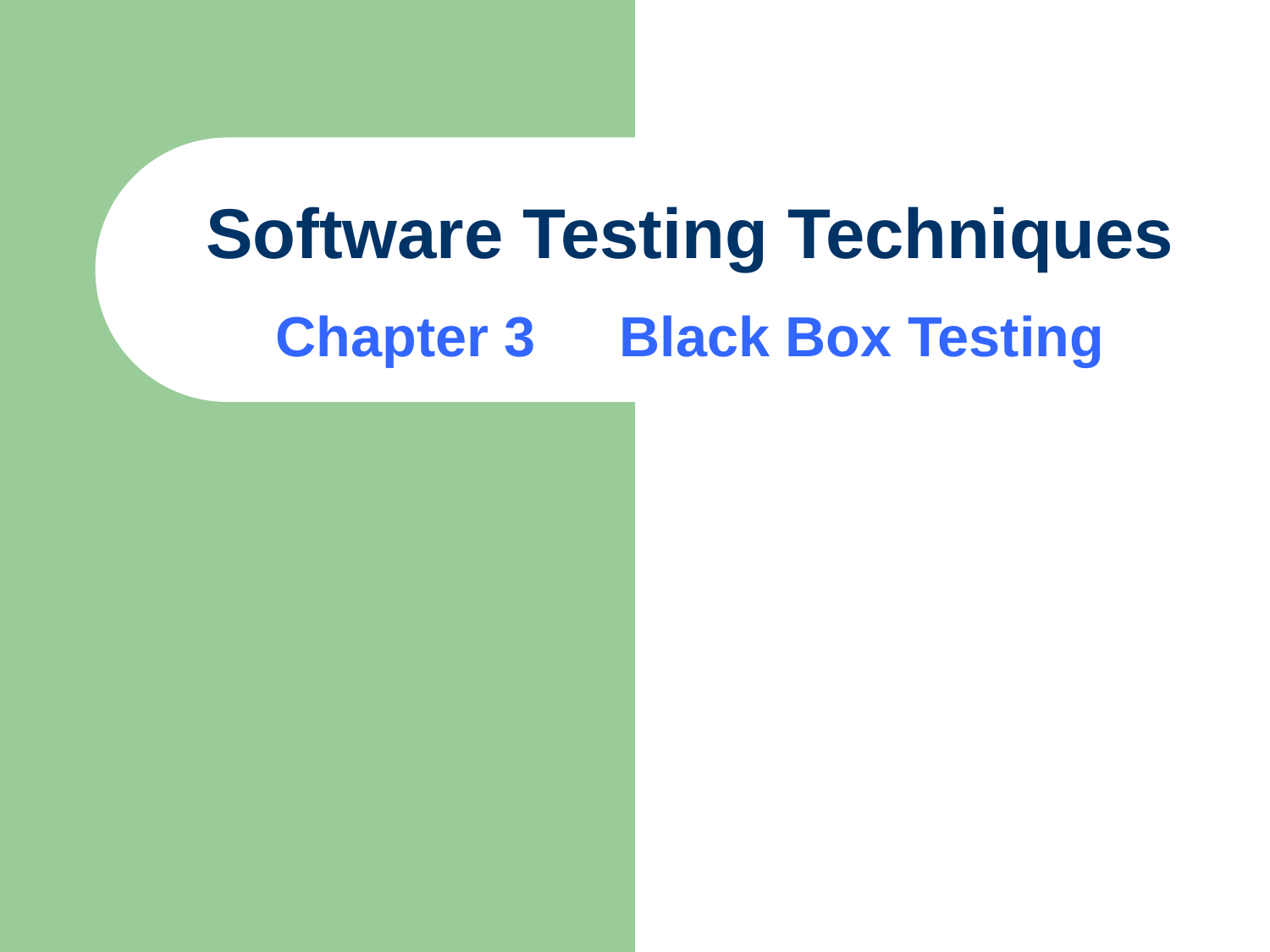

# Software Testing Techniques Chapter 3　Black Box Testing